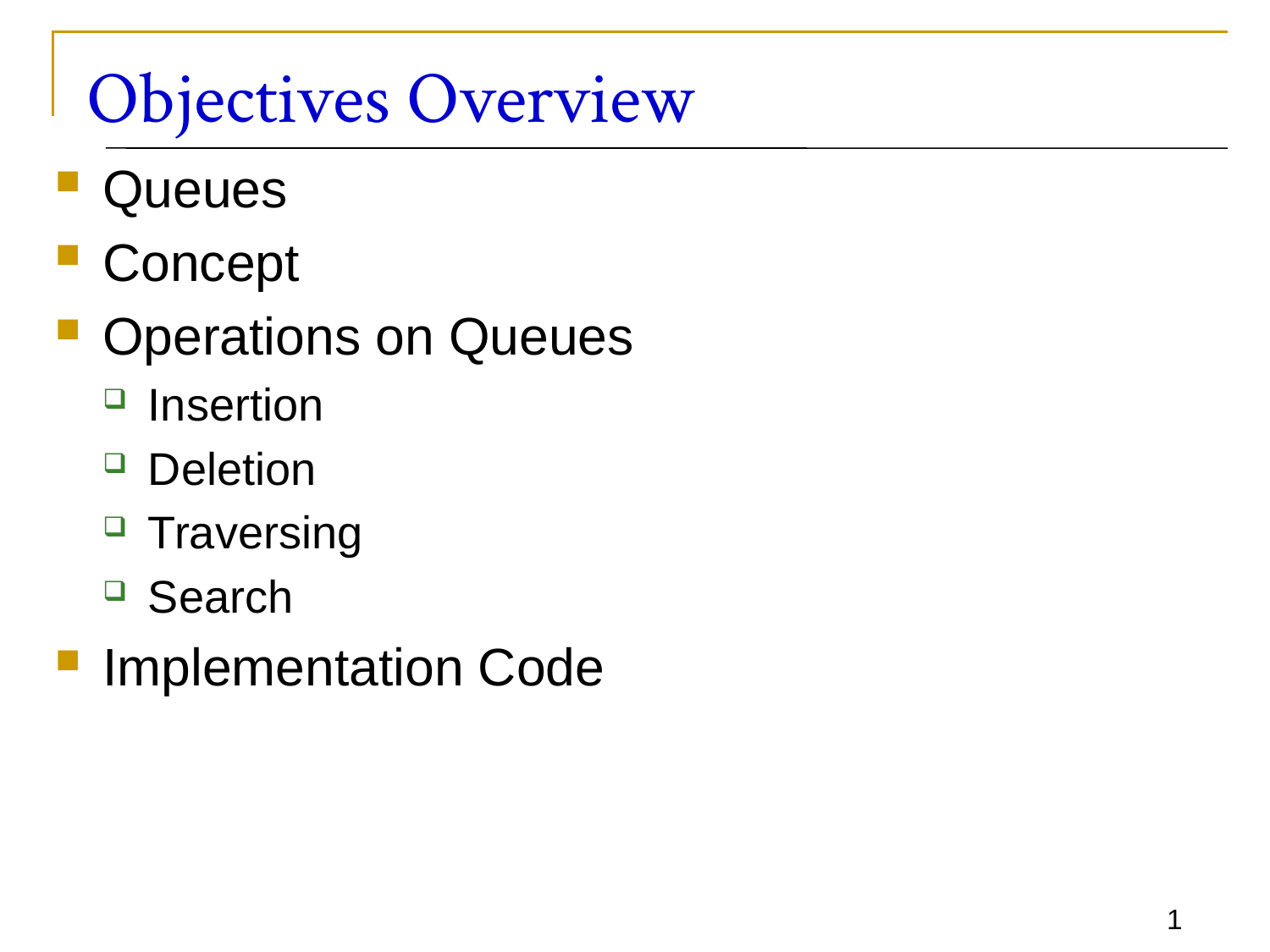

# Objectives Overview
Queues
Concept
Operations on Queues
Insertion
Deletion
Traversing
Search
Implementation Code